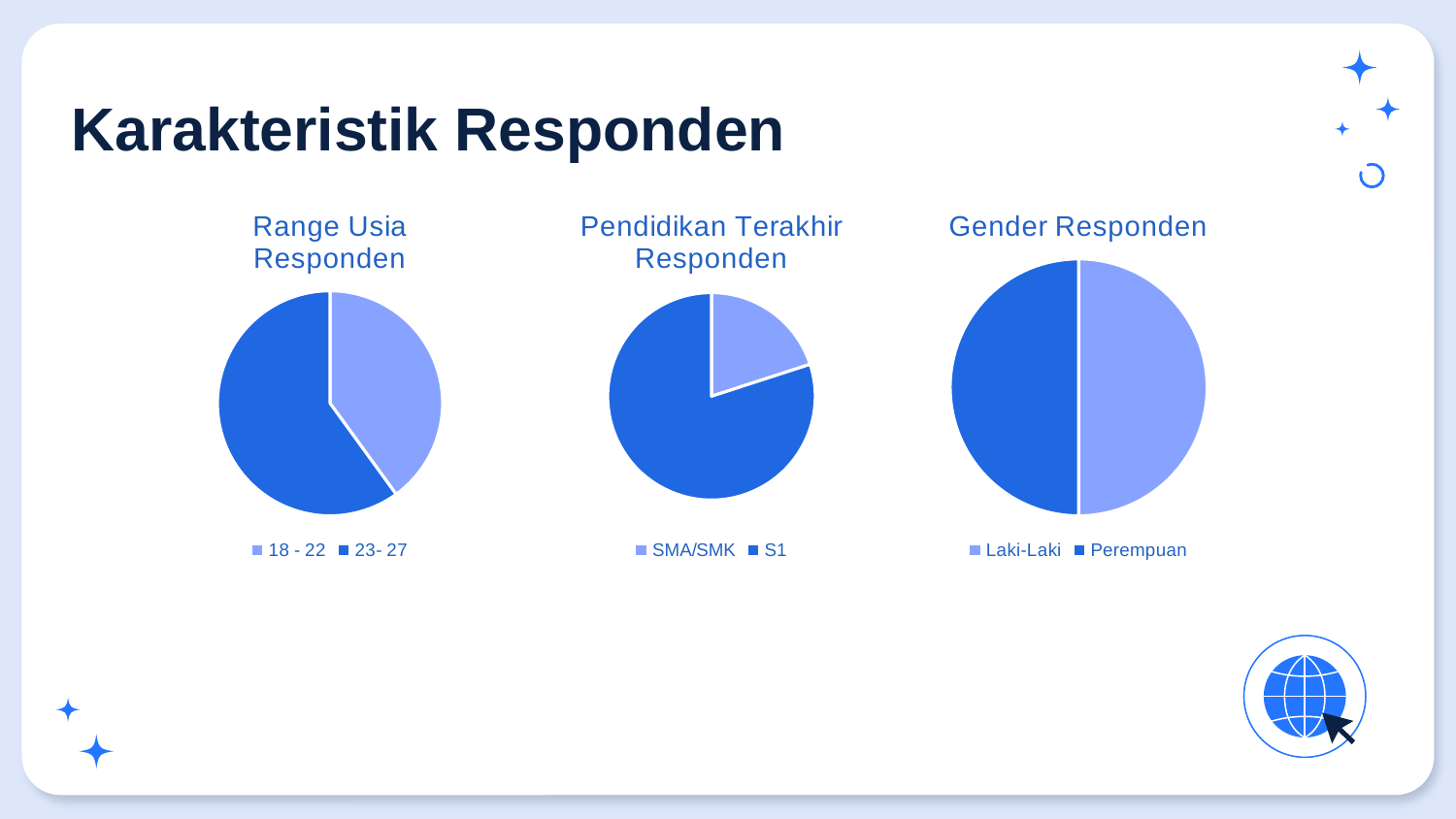

# Karakteristik Responden

### Chart: Range Usia Responden

| Category | Persentase |
|---|---|
| 18 - 22 | 4.0 |
| 23- 27 | 6.0 |

### Chart: Pendidikan Terakhir Responden

| Category | Persentase |
|---|---|
| SMA/SMK | 2.0 |
| S1 | 8.0 |

### Chart: Gender Responden

| Category | Persentase |
|---|---|
| Laki-Laki | 5.0 |
| Perempuan | 5.0 |